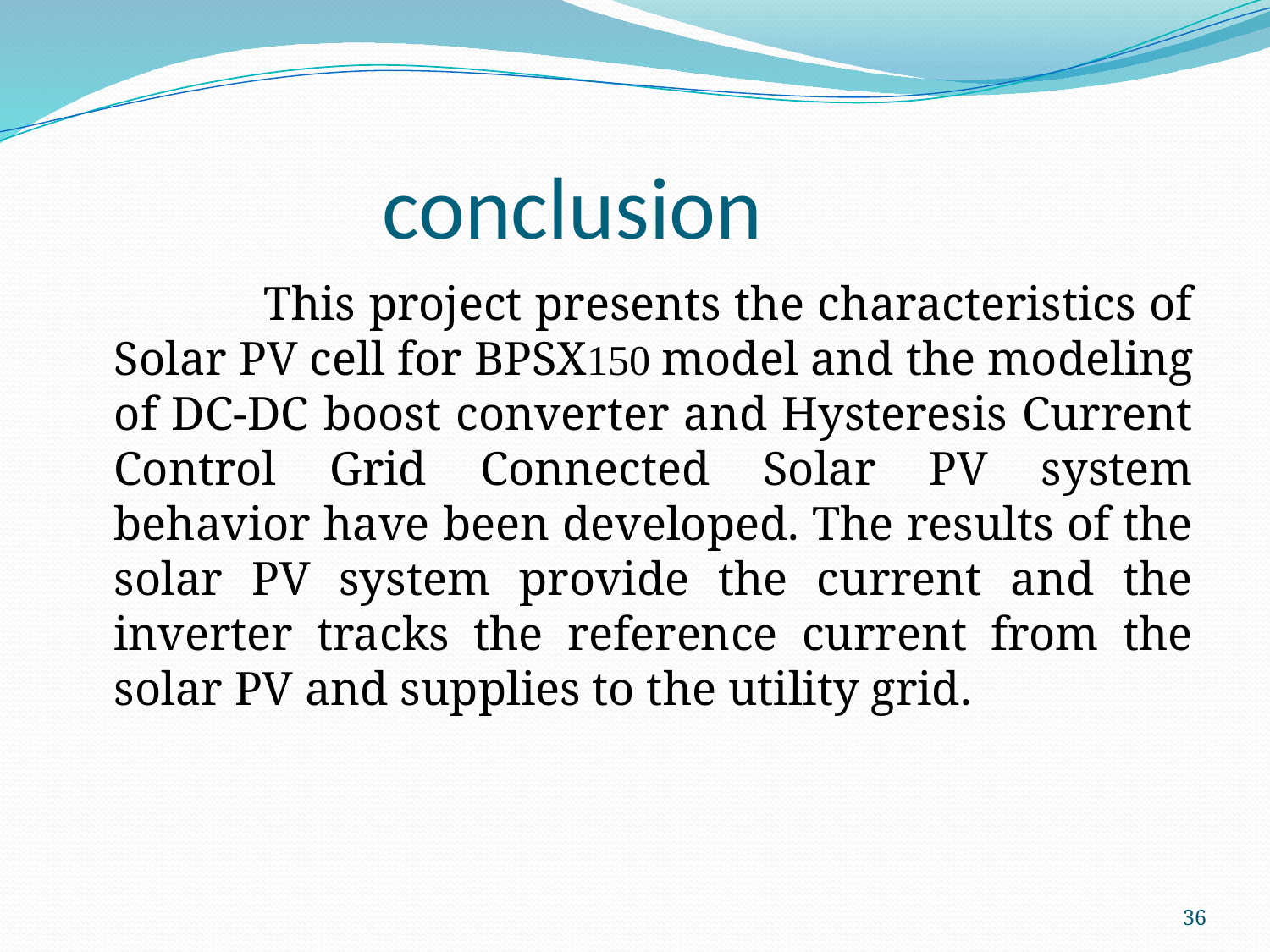

# conclusion
              This project presents the characteristics of Solar PV cell for BPSX150 model and the modeling of DC-DC boost converter and Hysteresis Current Control Grid Connected Solar PV system behavior have been developed. The results of the solar PV system provide the current and the inverter tracks the reference current from the solar PV and supplies to the utility grid.

36